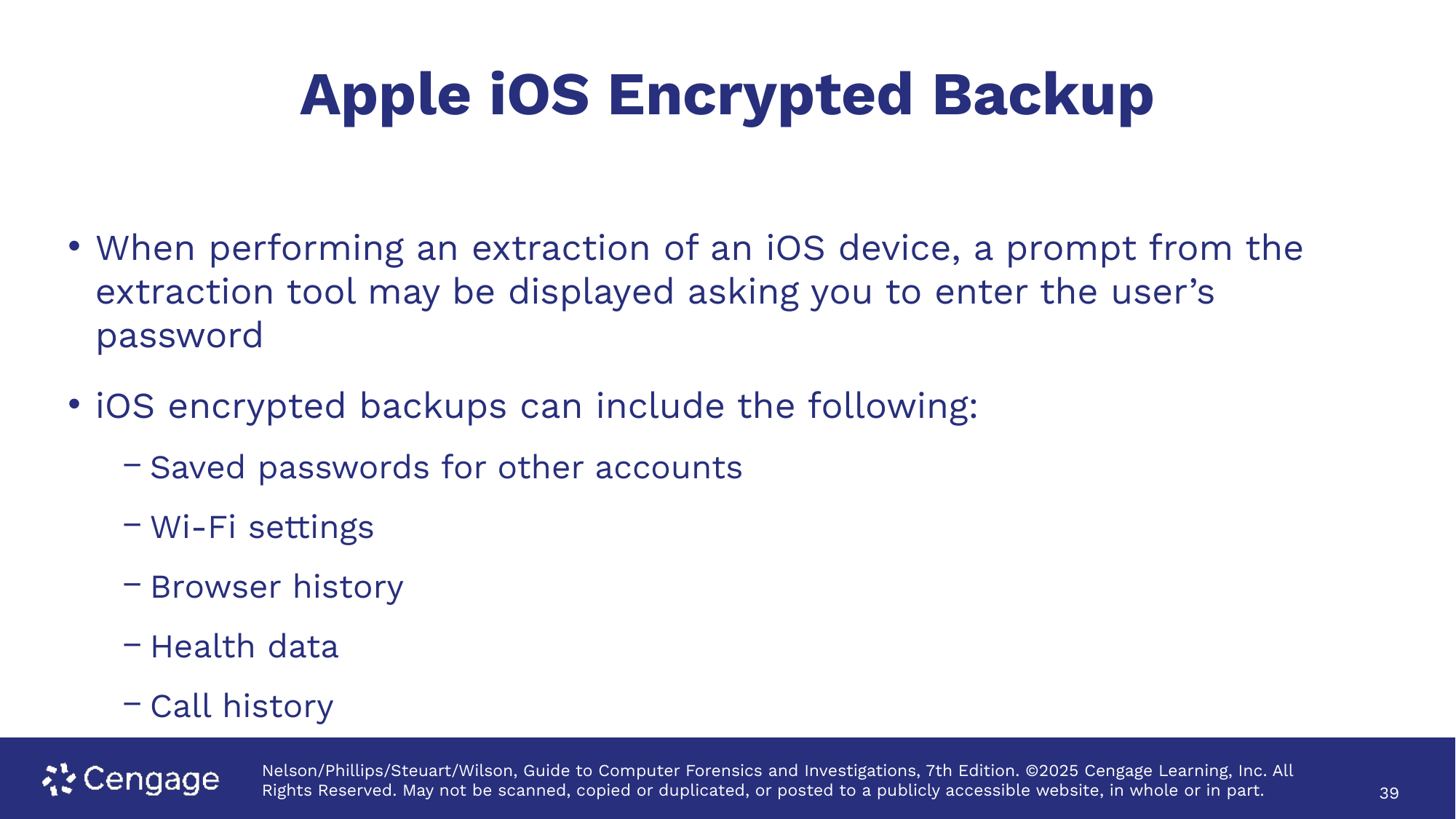

# Apple iOS Encrypted Backup
When performing an extraction of an iOS device, a prompt from the extraction tool may be displayed asking you to enter the user’s password
iOS encrypted backups can include the following:
Saved passwords for other accounts
Wi-Fi settings
Browser history
Health data
Call history